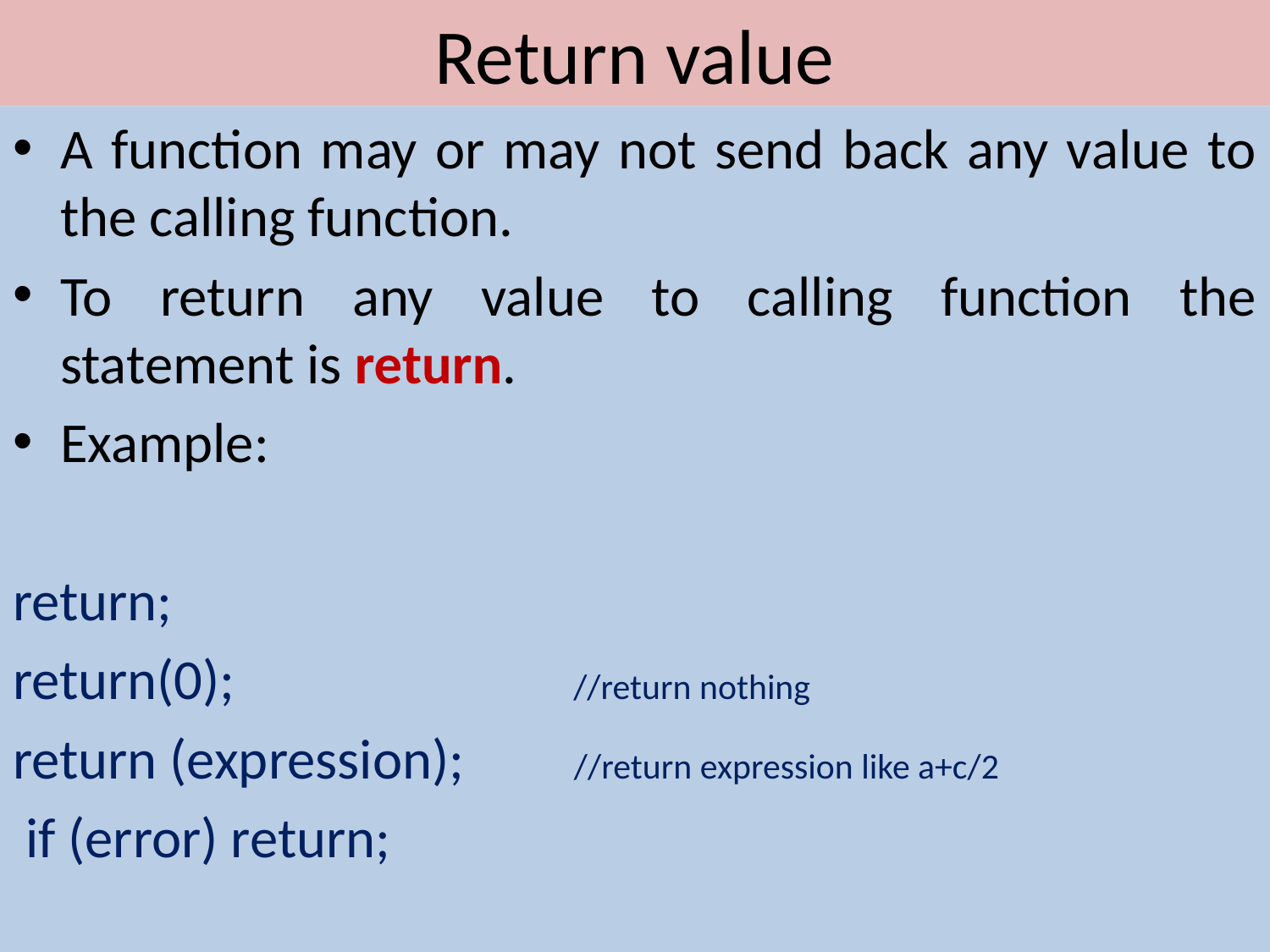

# Return value
A function may or may not send back any value to the calling function.
To return any value to calling function the statement is return.
Example:

return;
return(0);                           //return nothing
return (expression);         //return expression like a+c/2
 if (error) return;